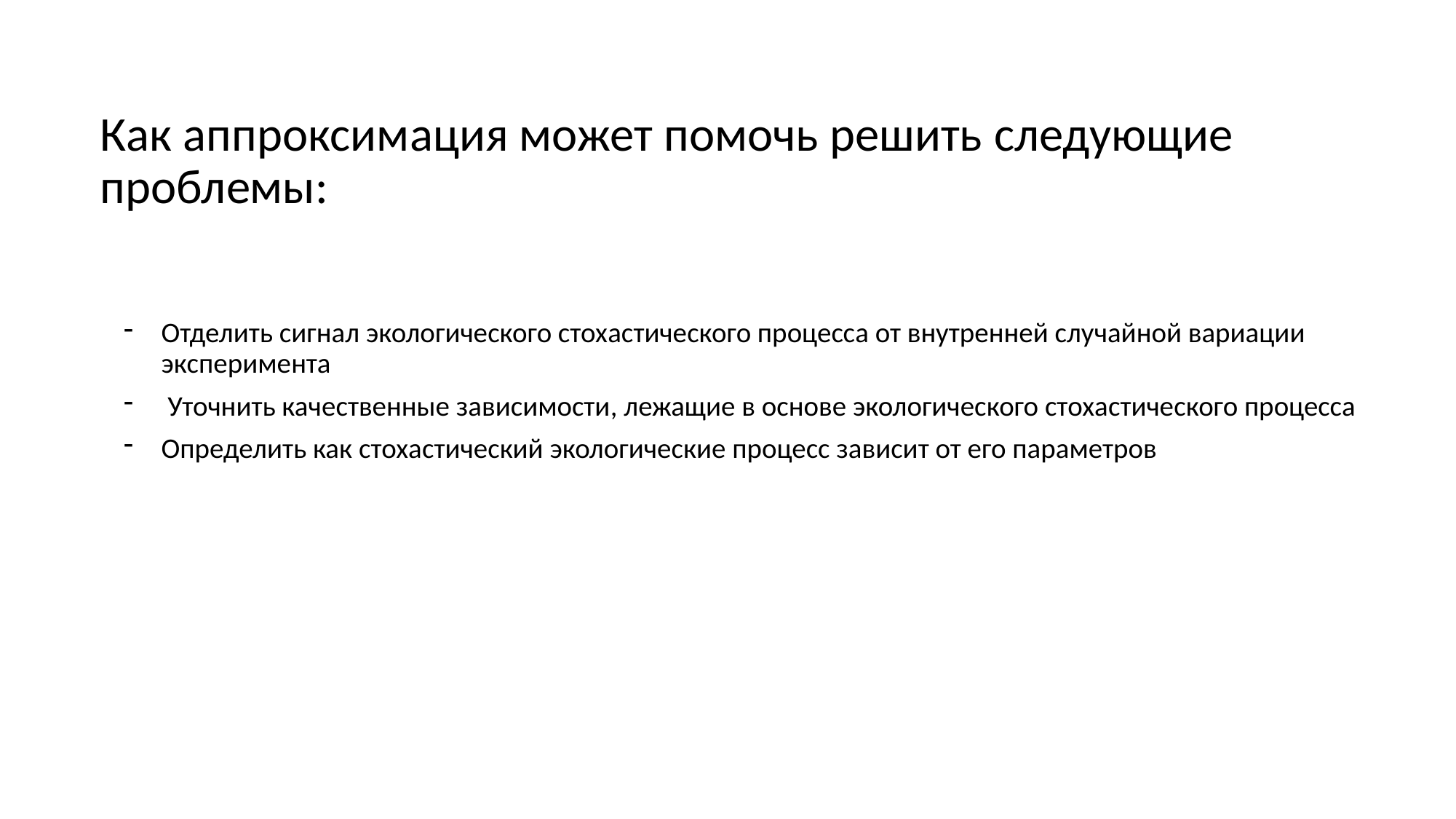

# Как аппроксимация может помочь решить следующие проблемы:
Отделить сигнал экологического стохастического процесса от внутренней случайной вариации эксперимента
 Уточнить качественные зависимости, лежащие в основе экологического стохастического процесса
Определить как стохастический экологические процесс зависит от его параметров